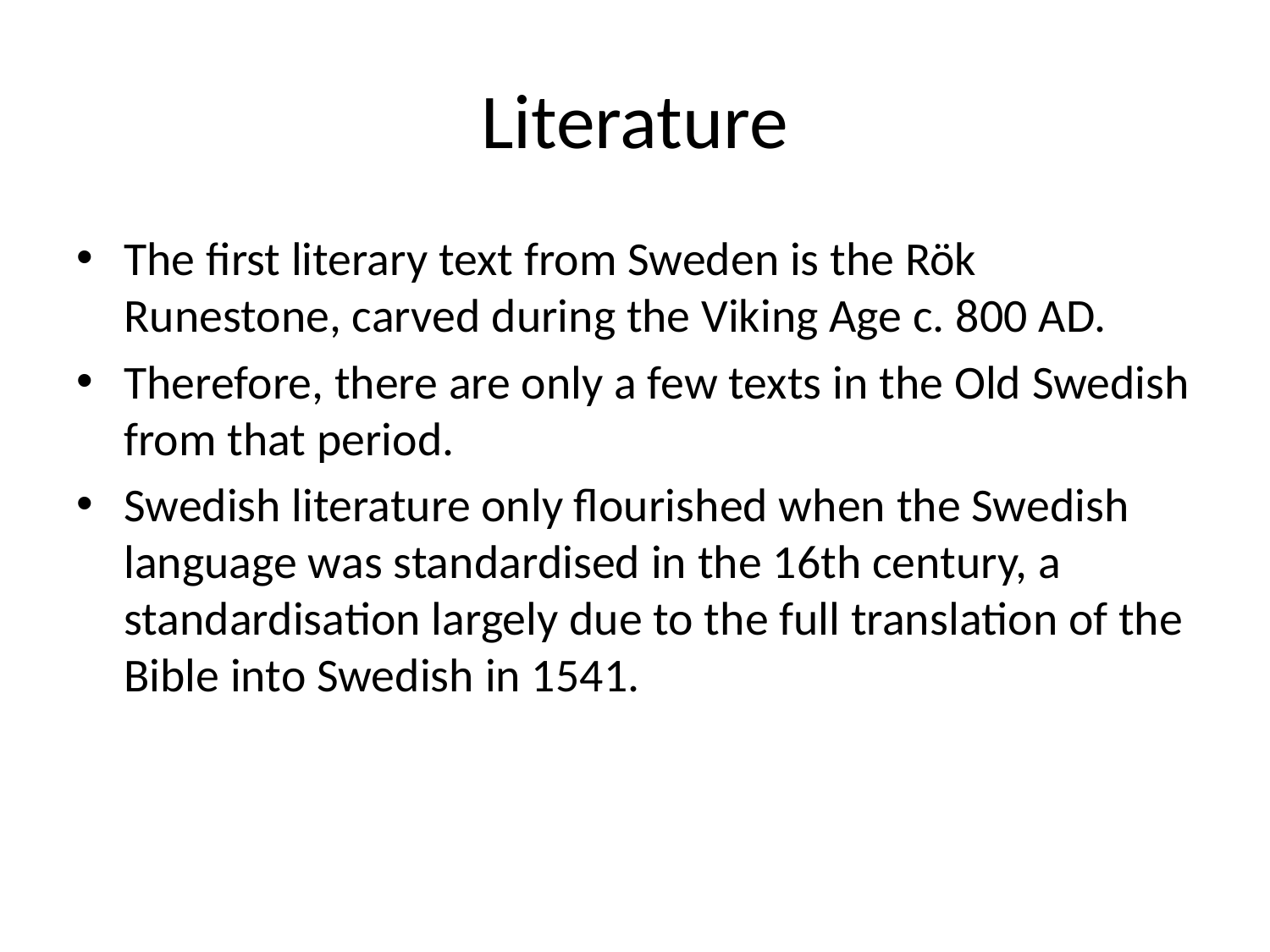

# Literature
The first literary text from Sweden is the Rök Runestone, carved during the Viking Age c. 800 AD.
Therefore, there are only a few texts in the Old Swedish from that period.
Swedish literature only flourished when the Swedish language was standardised in the 16th century, a standardisation largely due to the full translation of the Bible into Swedish in 1541.